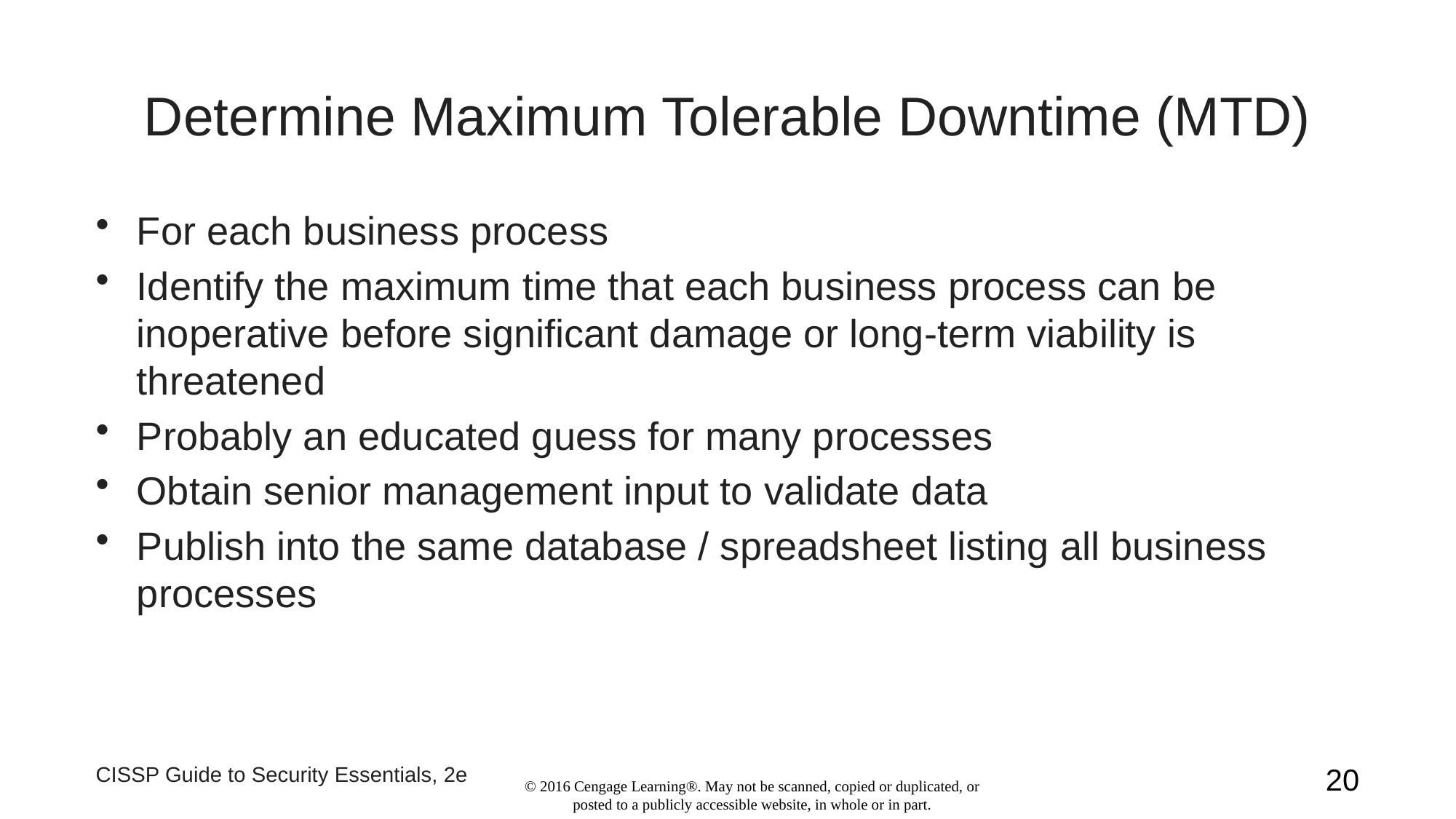

# Determine Maximum Tolerable Downtime (MTD)
For each business process
Identify the maximum time that each business process can be inoperative before significant damage or long-term viability is threatened
Probably an educated guess for many processes
Obtain senior management input to validate data
Publish into the same database / spreadsheet listing all business processes
CISSP Guide to Security Essentials, 2e
20
© 2016 Cengage Learning®. May not be scanned, copied or duplicated, or posted to a publicly accessible website, in whole or in part.